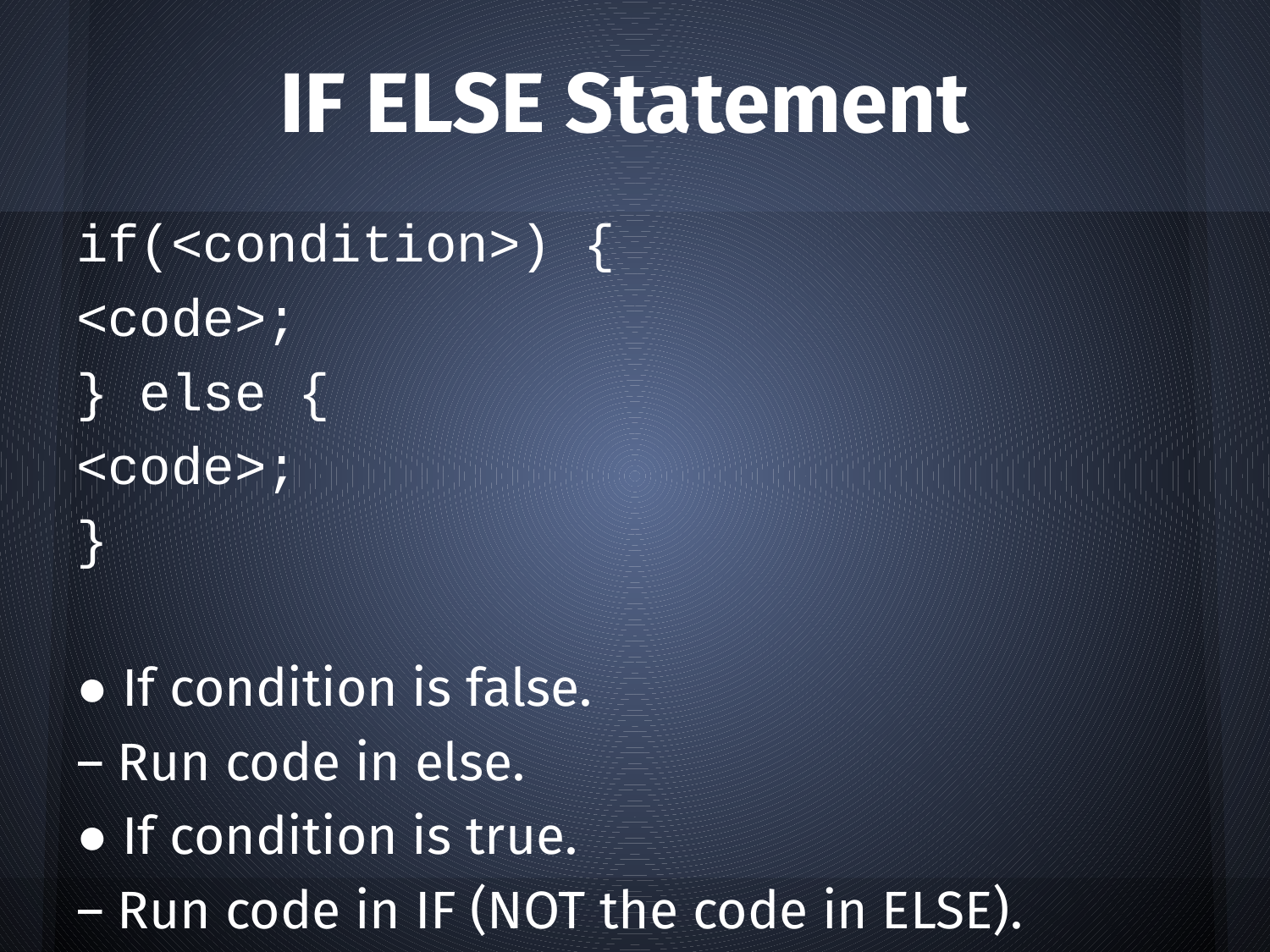

# IF ELSE Statement
if(<condition>) {
<code>;
} else {
<code>;
}

● If condition is false.
– Run code in else.
● If condition is true.
– Run code in IF (NOT the code in ELSE).